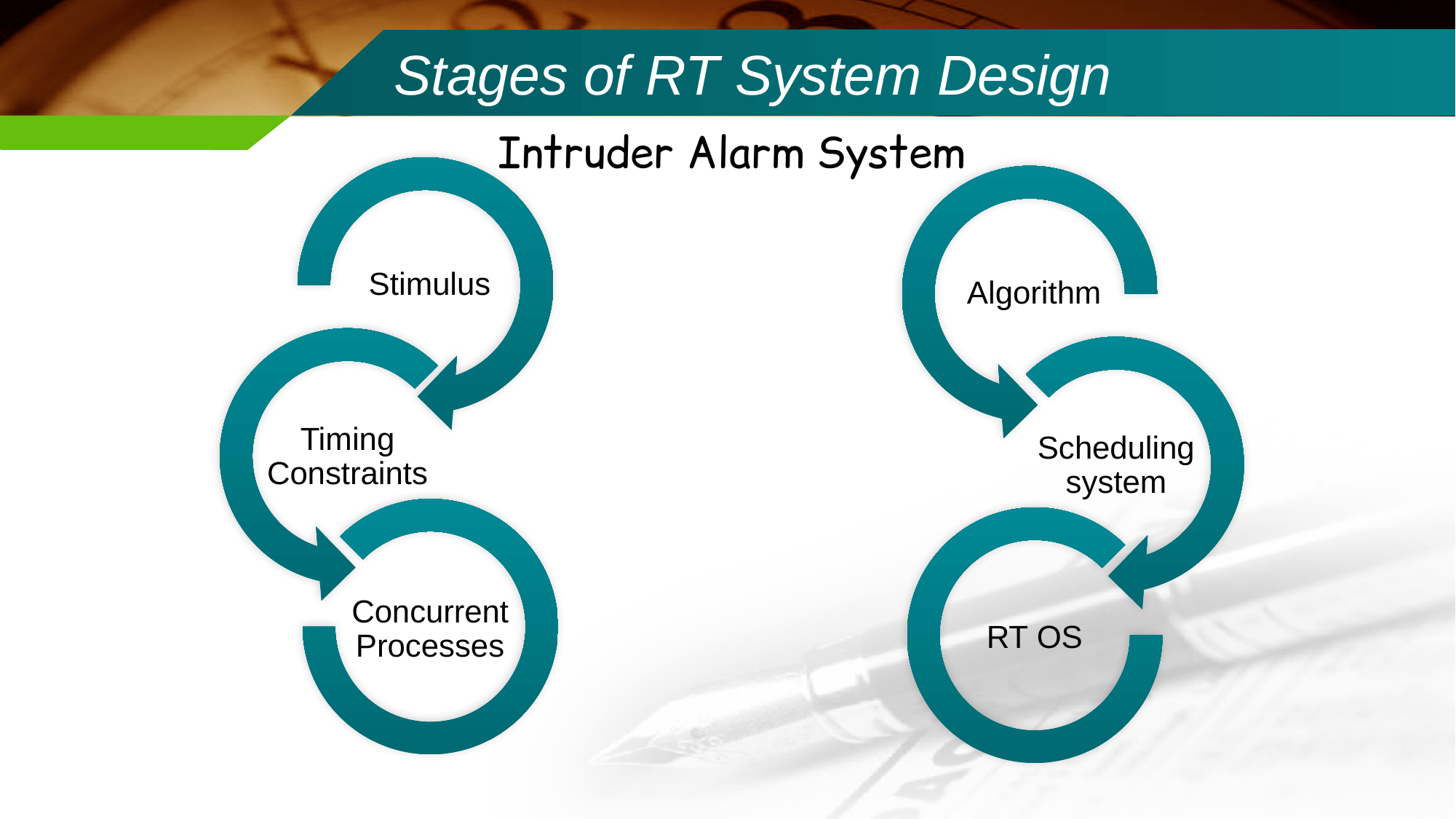

# Stages of RT System Design
Intruder Alarm System

Stimulus

Algorithm

Timing Constraints

Scheduling system

Concurrent Processes

RT OS